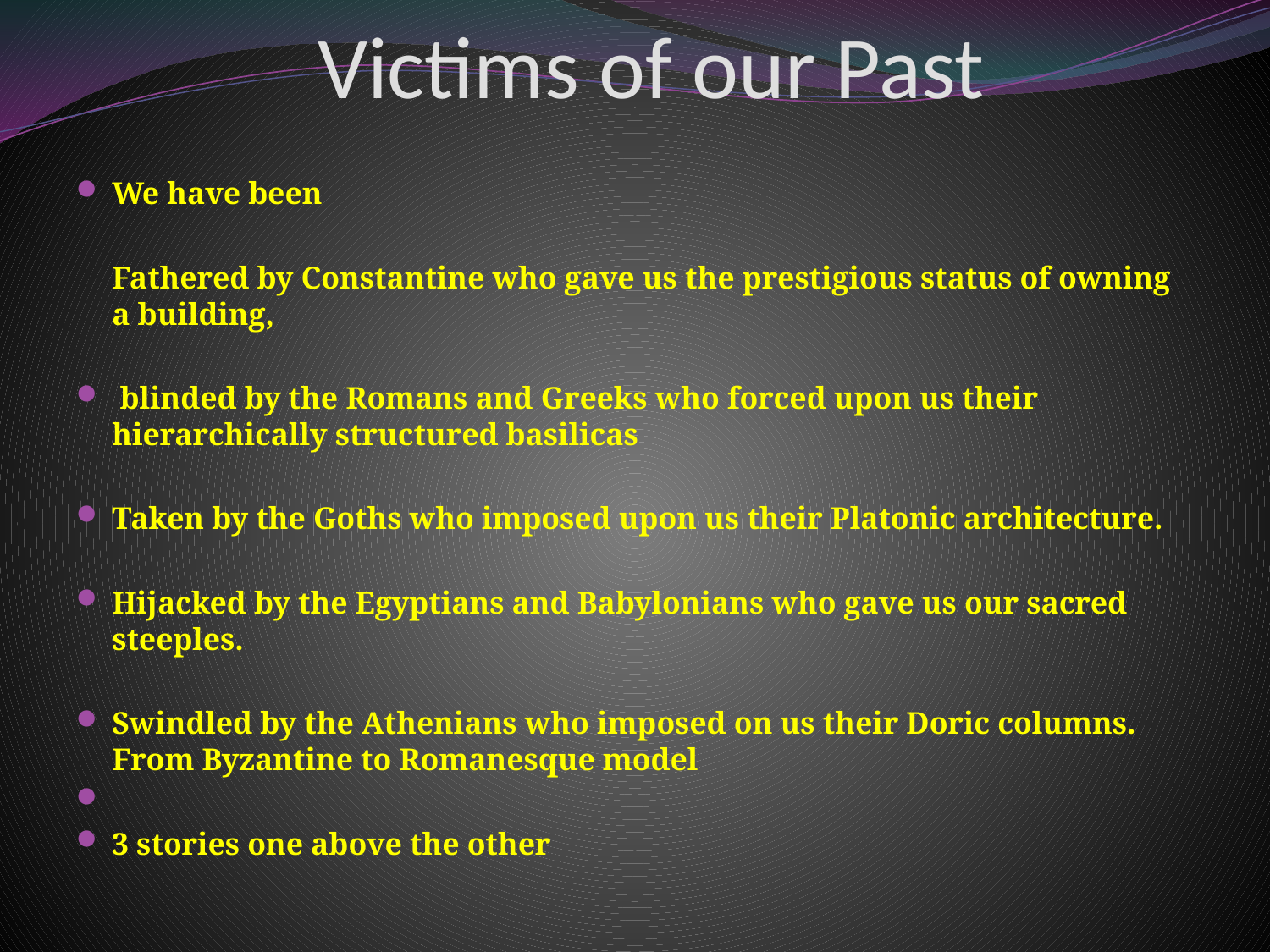

# Victims of our Past

We have been

	Fathered by Constantine who gave us the prestigious status of owning a building,

 blinded by the Romans and Greeks who forced upon us their hierarchically structured basilicas

Taken by the Goths who imposed upon us their Platonic architecture.

Hijacked by the Egyptians and Babylonians who gave us our sacred steeples.

Swindled by the Athenians who imposed on us their Doric columns. From Byzantine to Romanesque model

3 stories one above the other